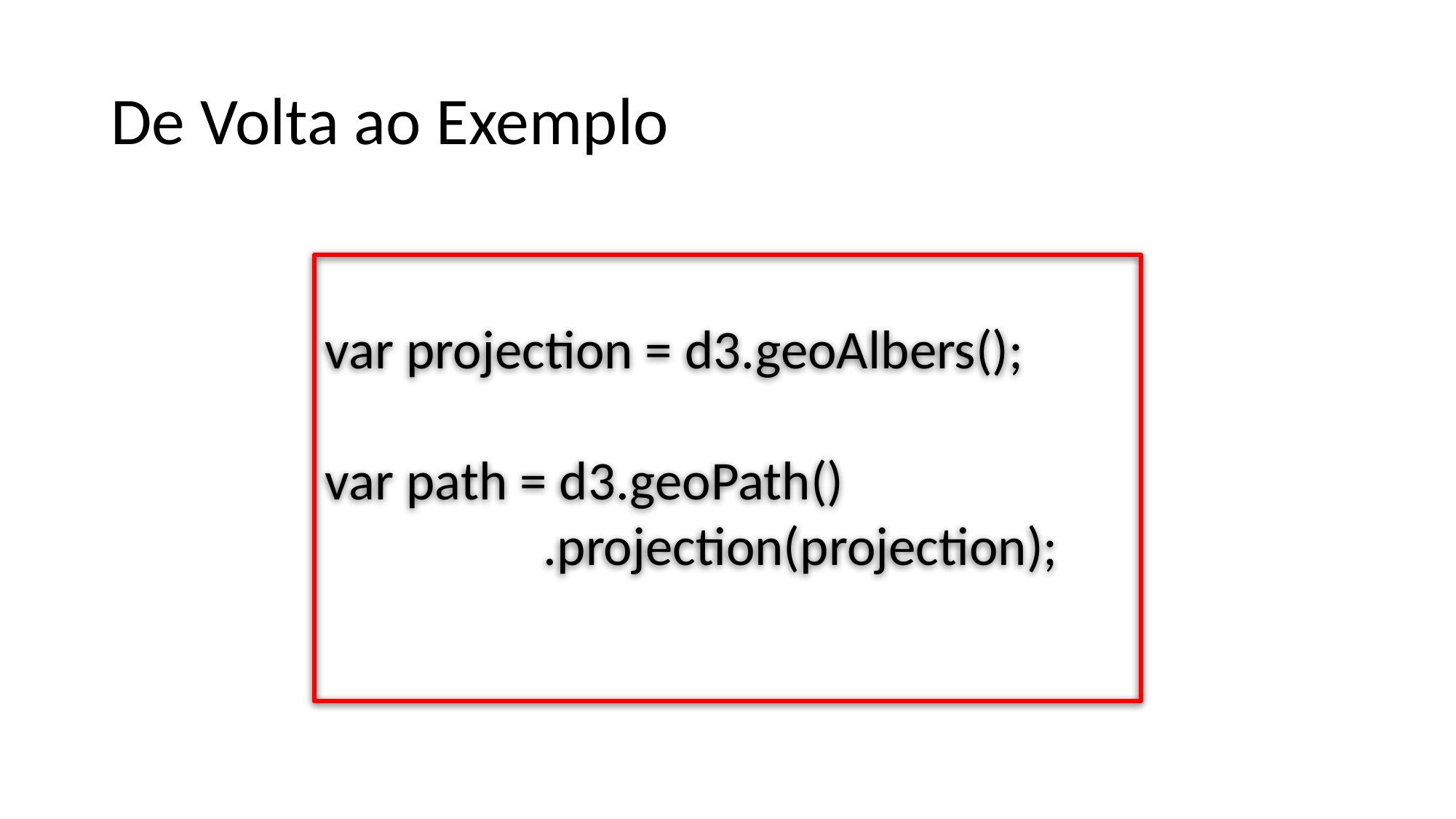

# De Volta ao Exemplo

var projection = d3.geoAlbers();

var path = d3.geoPath()
		.projection(projection);